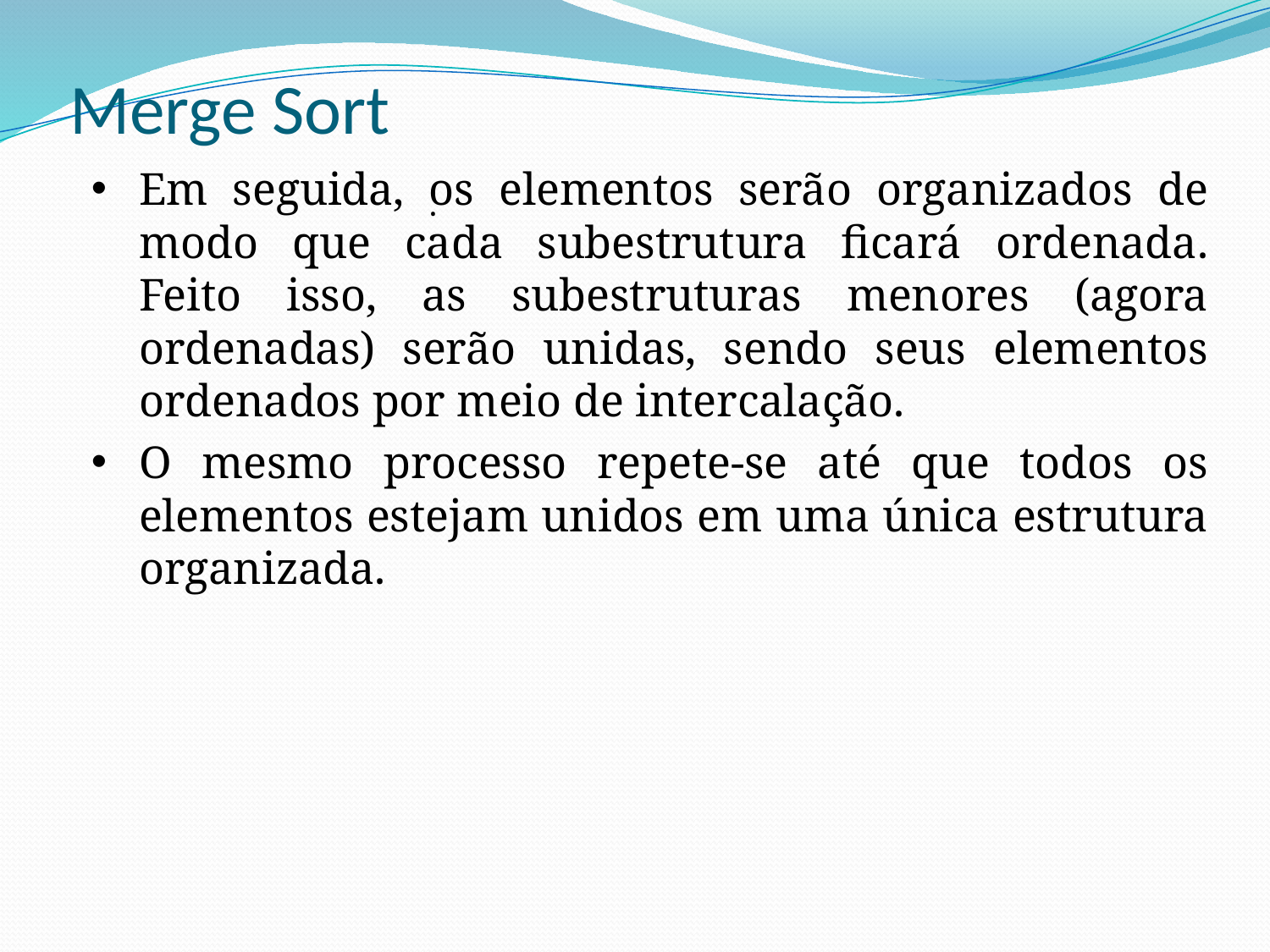

# Merge Sort
Em seguida, os elementos serão organizados de modo que cada subestrutura ficará ordenada. Feito isso, as subestruturas menores (agora ordenadas) serão unidas, sendo seus elementos ordenados por meio de intercalação.
O mesmo processo repete-se até que todos os elementos estejam unidos em uma única estrutura organizada.
.